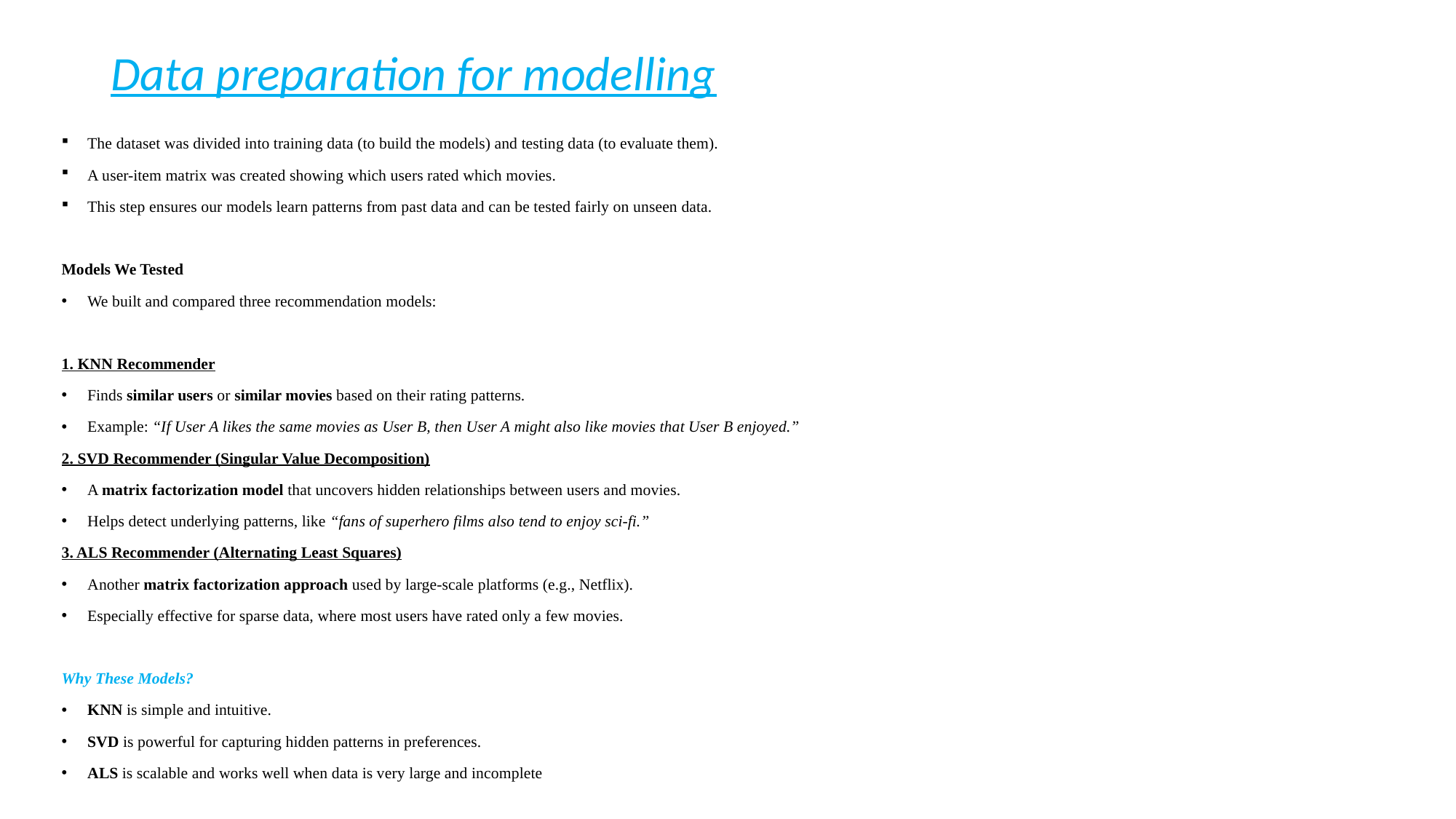

# Data preparation for modelling
The dataset was divided into training data (to build the models) and testing data (to evaluate them).
A user-item matrix was created showing which users rated which movies.
This step ensures our models learn patterns from past data and can be tested fairly on unseen data.

Models We Tested
We built and compared three recommendation models:

1. KNN Recommender
Finds similar users or similar movies based on their rating patterns.
Example: “If User A likes the same movies as User B, then User A might also like movies that User B enjoyed.”
2. SVD Recommender (Singular Value Decomposition)
A matrix factorization model that uncovers hidden relationships between users and movies.
Helps detect underlying patterns, like “fans of superhero films also tend to enjoy sci-fi.”
3. ALS Recommender (Alternating Least Squares)
Another matrix factorization approach used by large-scale platforms (e.g., Netflix).
Especially effective for sparse data, where most users have rated only a few movies.

Why These Models?
KNN is simple and intuitive.
SVD is powerful for capturing hidden patterns in preferences.
ALS is scalable and works well when data is very large and incomplete